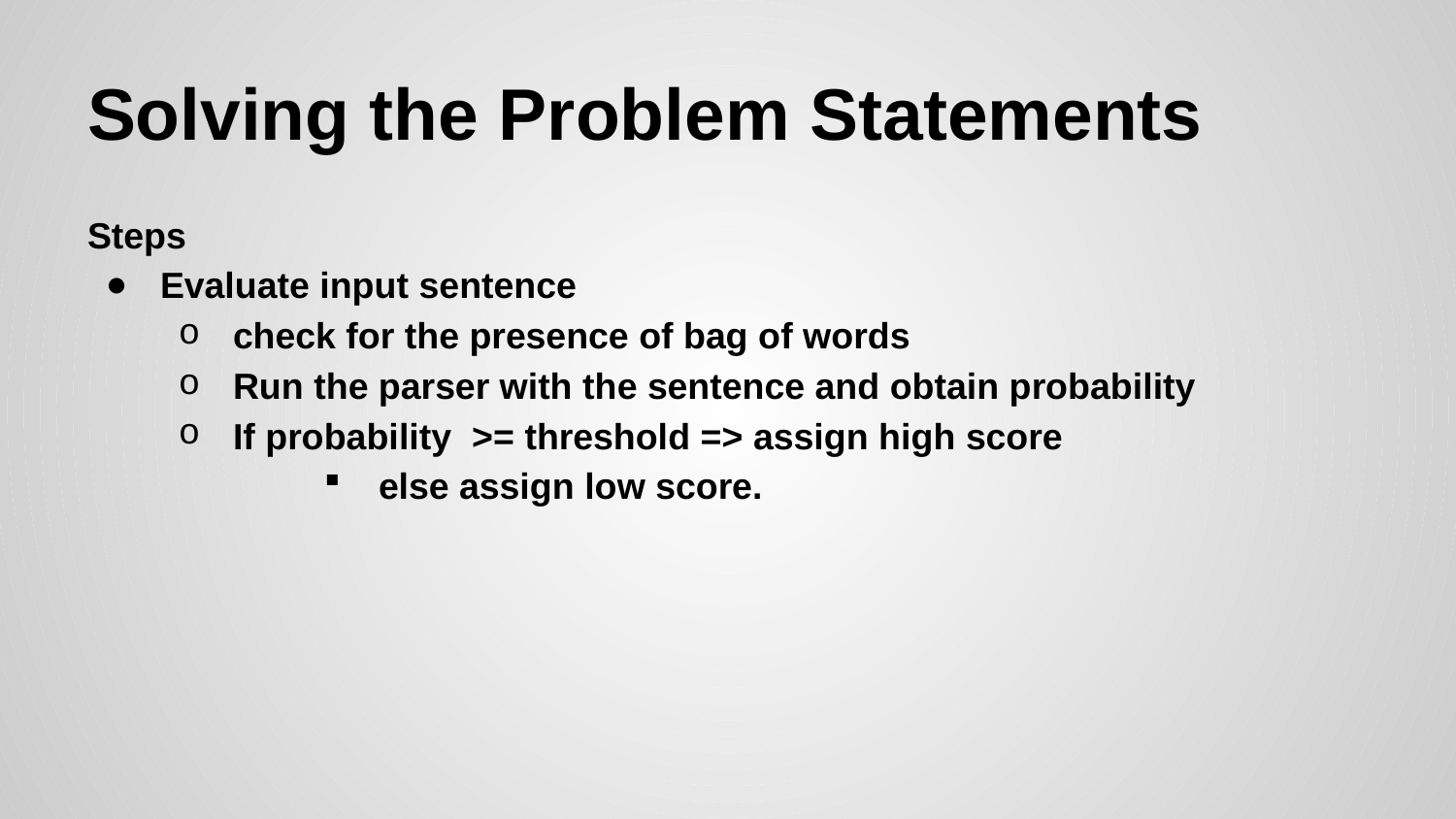

# Solving the Problem Statements
Steps
Evaluate input sentence
check for the presence of bag of words
Run the parser with the sentence and obtain probability
If probability  >= threshold => assign high score
else assign low score.